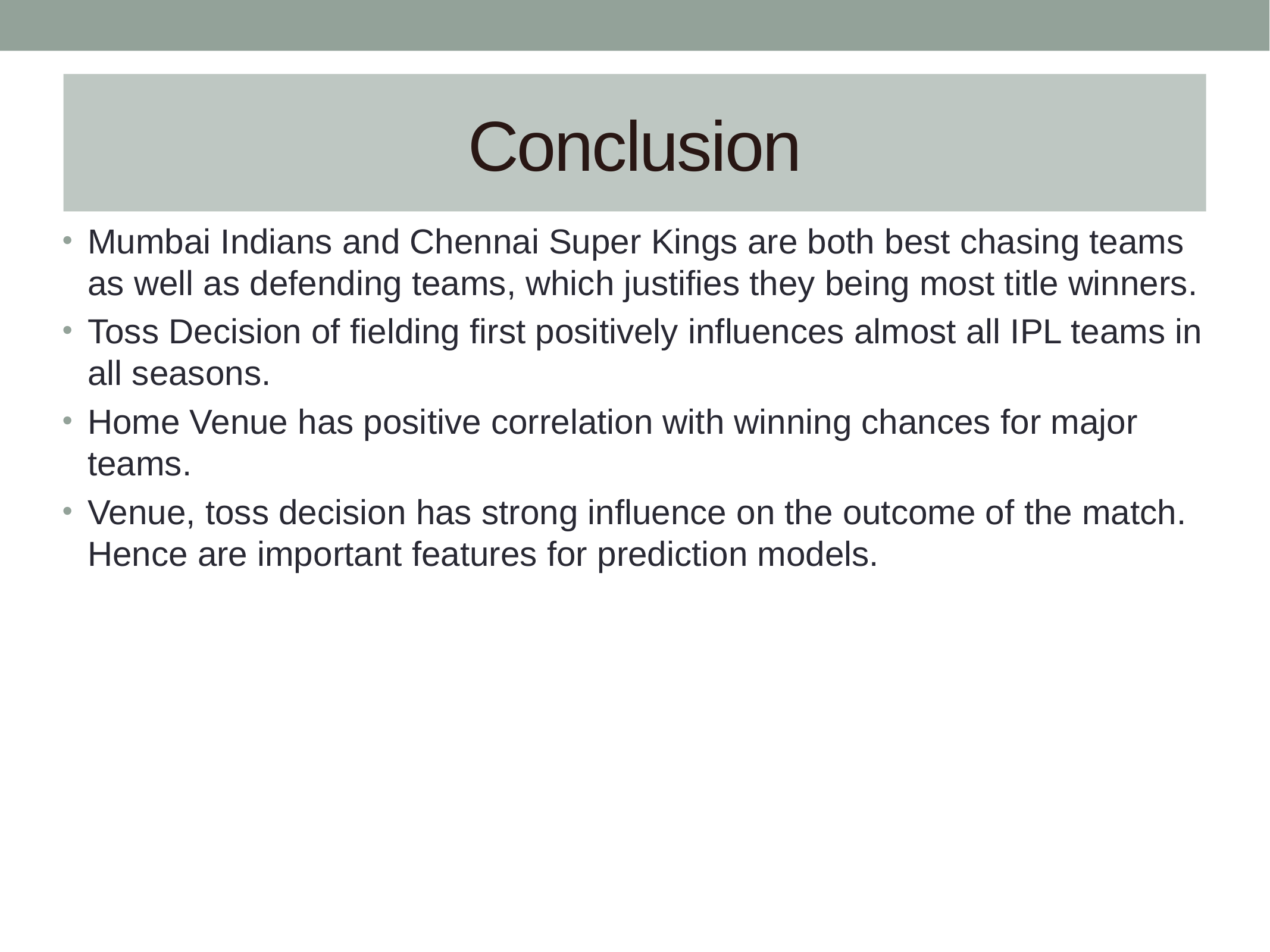

# Conclusion
Mumbai Indians and Chennai Super Kings are both best chasing teams as well as defending teams, which justifies they being most title winners.
Toss Decision of fielding first positively influences almost all IPL teams in all seasons.
Home Venue has positive correlation with winning chances for major teams.
Venue, toss decision has strong influence on the outcome of the match. Hence are important features for prediction models.